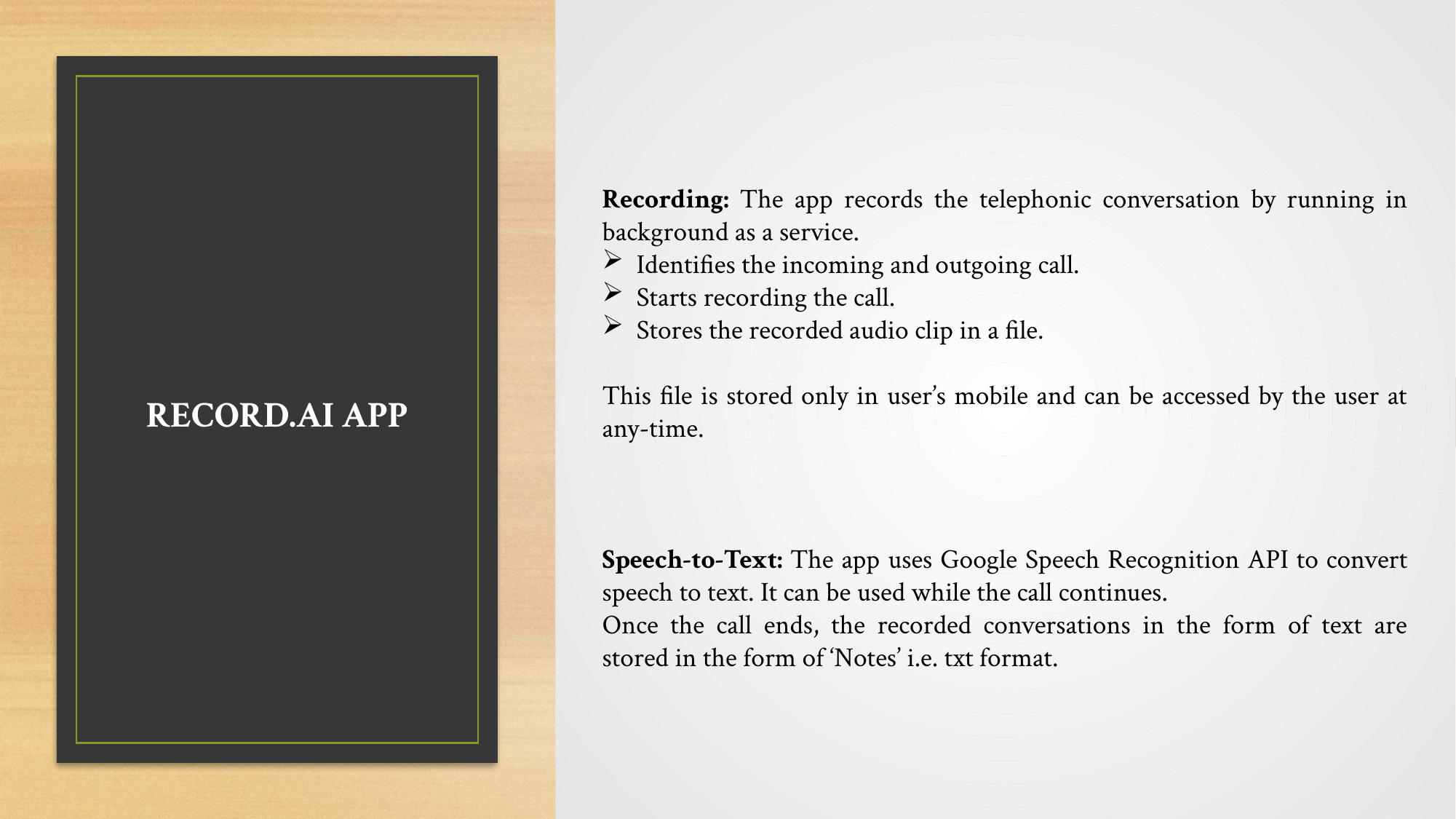

Recording: The app records the telephonic conversation by running in background as a service.
Identifies the incoming and outgoing call.
Starts recording the call.
Stores the recorded audio clip in a file.

This file is stored only in user’s mobile and can be accessed by the user at any-time.

Speech-to-Text: The app uses Google Speech Recognition API to convert speech to text. It can be used while the call continues.
Once the call ends, the recorded conversations in the form of text are stored in the form of ‘Notes’ i.e. txt format.
# RECORD.AI APP